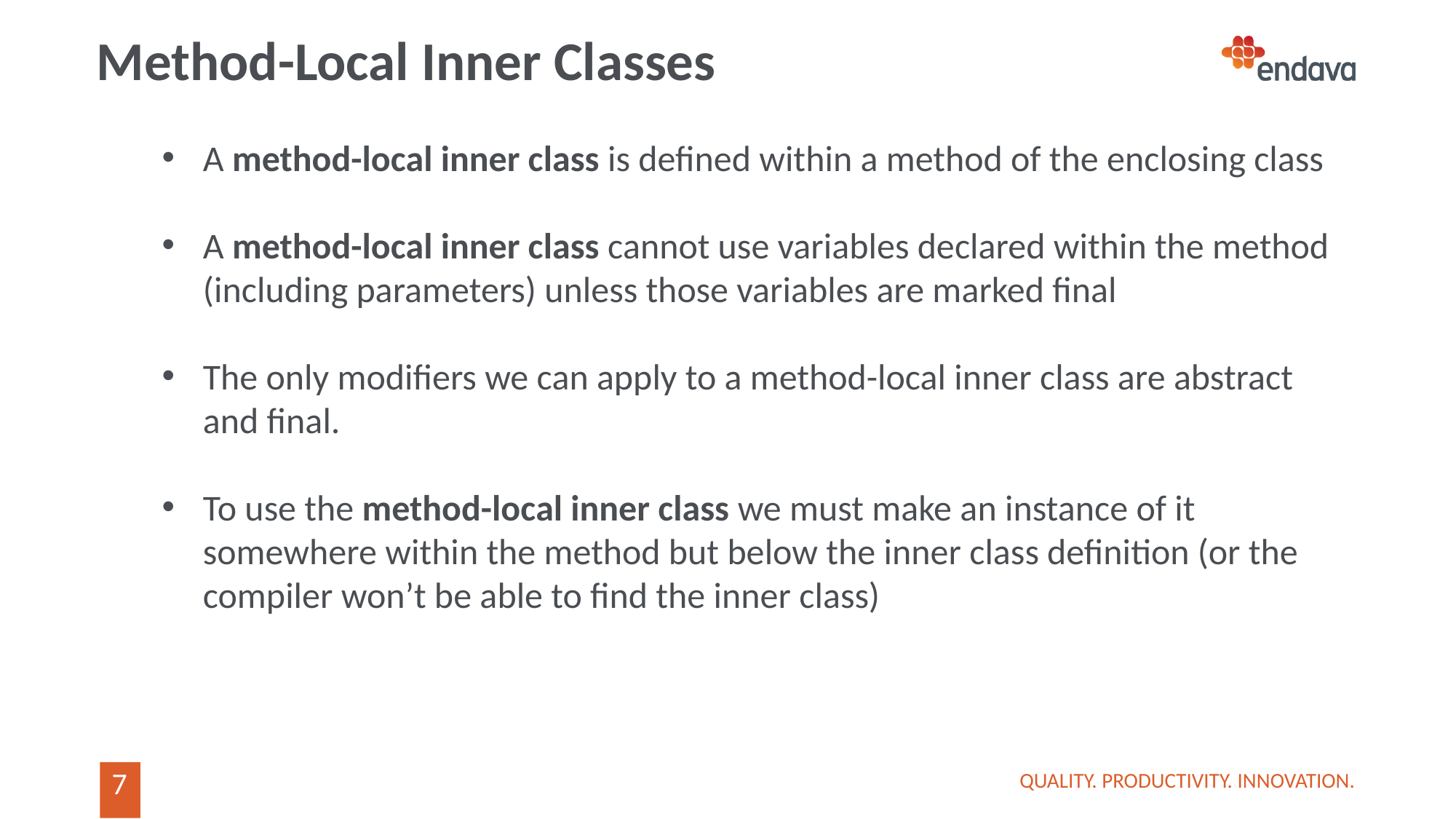

# Method-Local Inner Classes
A method-local inner class is defined within a method of the enclosing class

A method-local inner class cannot use variables declared within the method (including parameters) unless those variables are marked final

The only modifiers we can apply to a method-local inner class are abstract and final.

To use the method-local inner class we must make an instance of it somewhere within the method but below the inner class definition (or the compiler won’t be able to find the inner class)
QUALITY. PRODUCTIVITY. INNOVATION.